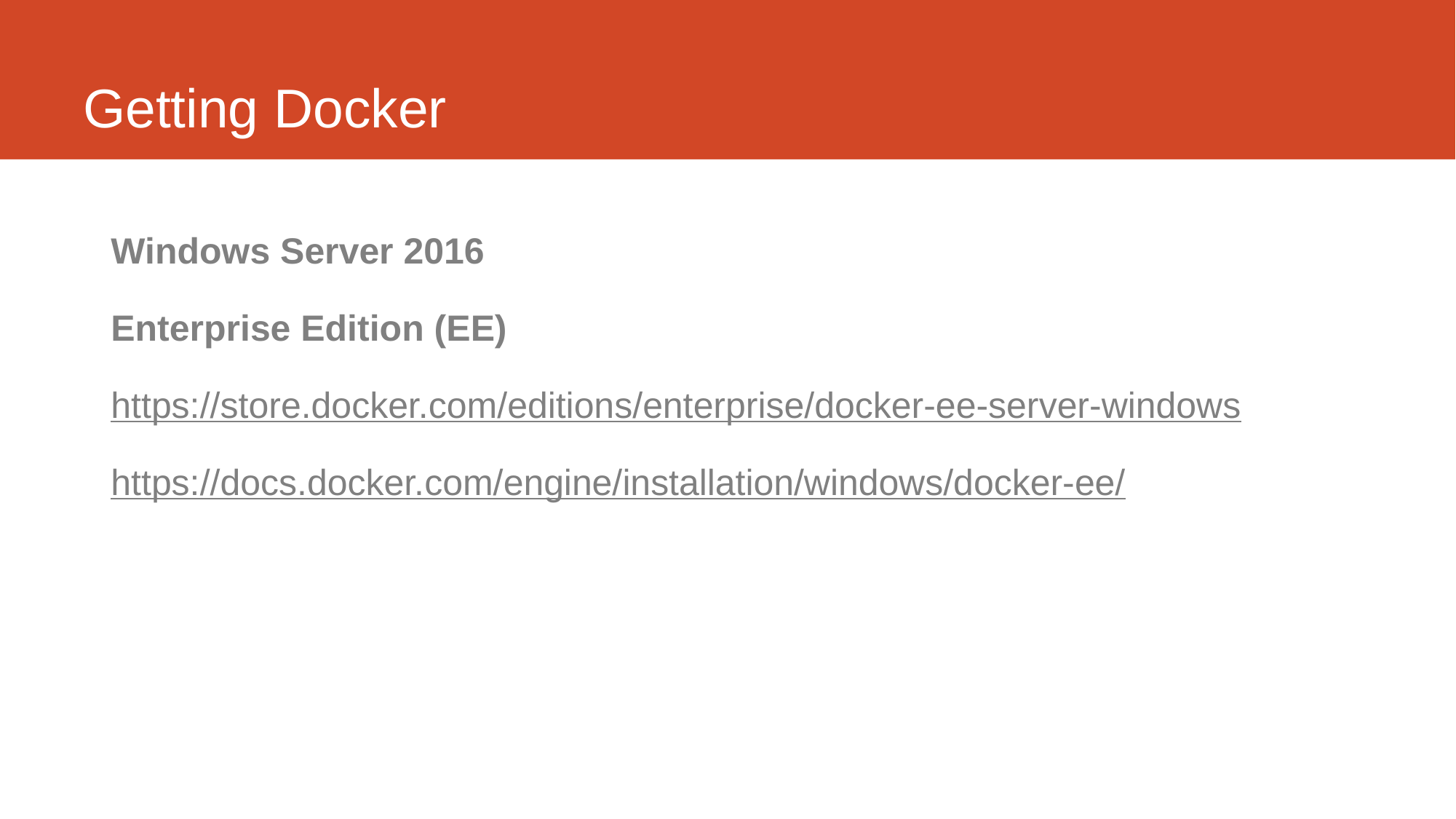

# Getting Docker
Windows Server 2016
Enterprise Edition (EE)
https://store.docker.com/editions/enterprise/docker-ee-server-windows
https://docs.docker.com/engine/installation/windows/docker-ee/